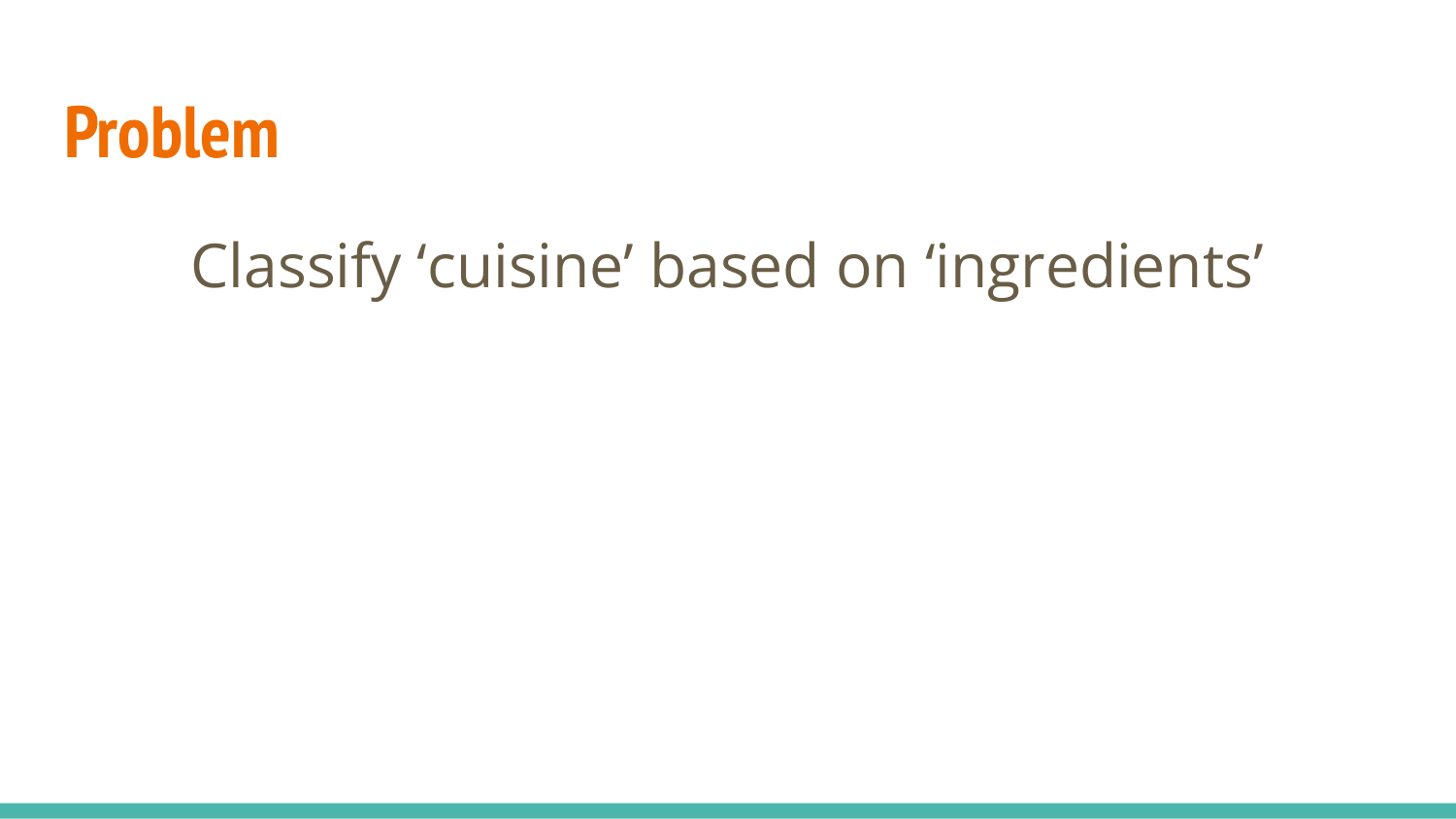

# Problem
Classify ‘cuisine’ based on ‘ingredients’